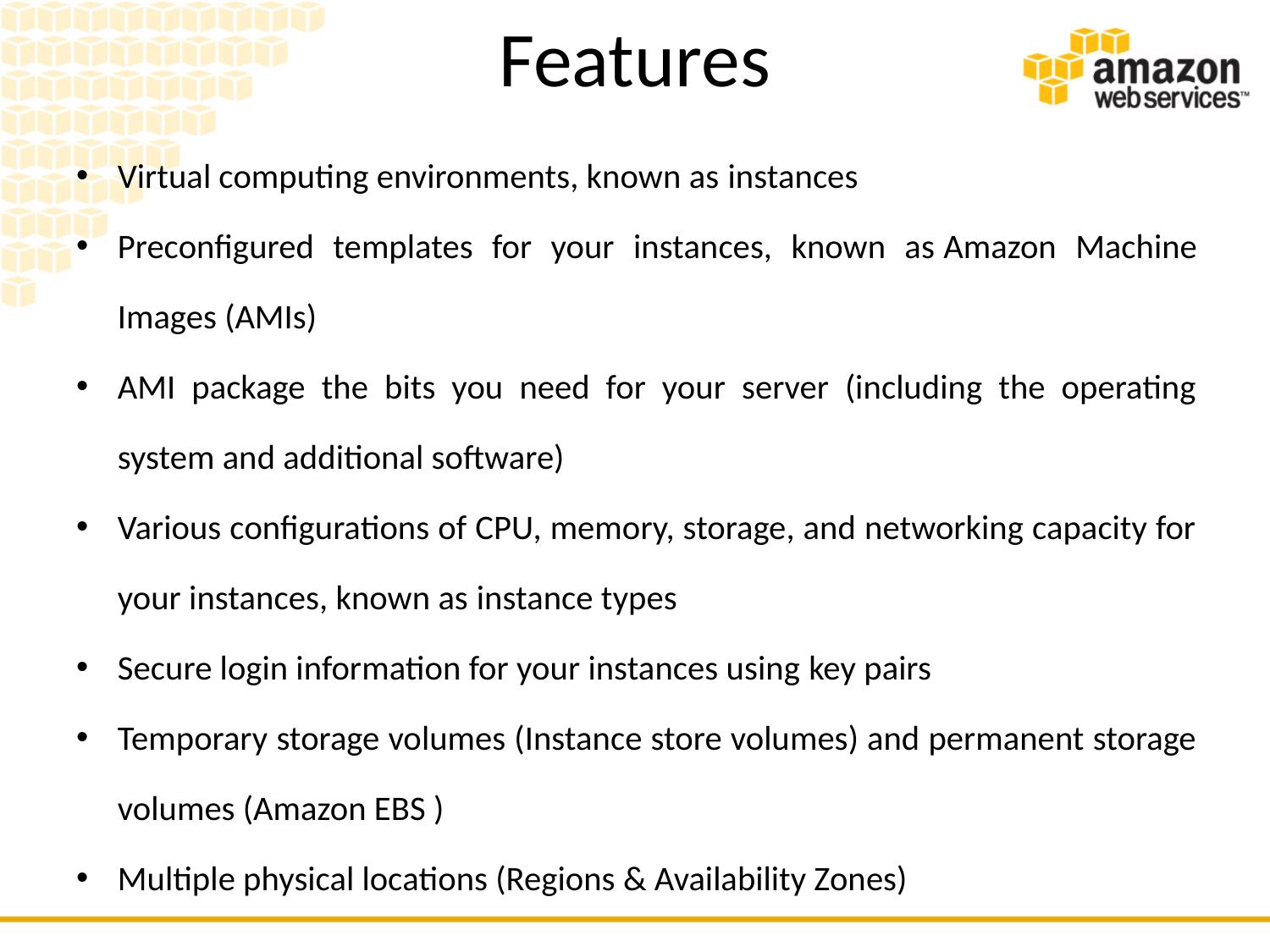

# Features
Virtual computing environments, known as instances
Preconfigured templates for your instances, known as Amazon Machine Images (AMIs)
AMI package the bits you need for your server (including the operating system and additional software)
Various configurations of CPU, memory, storage, and networking capacity for your instances, known as instance types
Secure login information for your instances using key pairs
Temporary storage volumes (Instance store volumes) and permanent storage volumes (Amazon EBS )
Multiple physical locations (Regions & Availability Zones)